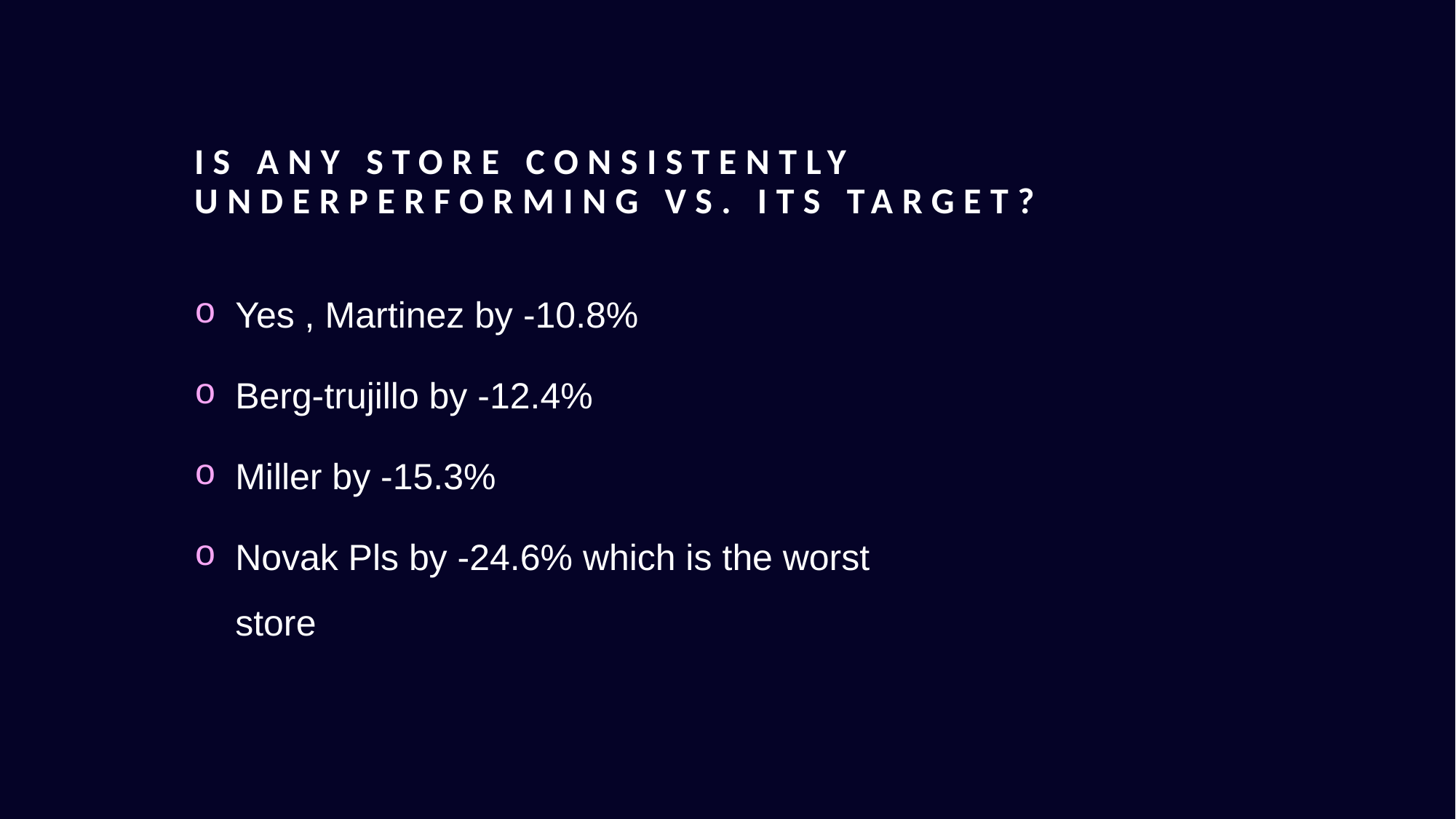

5
# Is any store consistently underperforming vs. its target?
Yes , Martinez by -10.8%
Berg-trujillo by -12.4%
Miller by -15.3%
Novak Pls by -24.6% which is the worst store